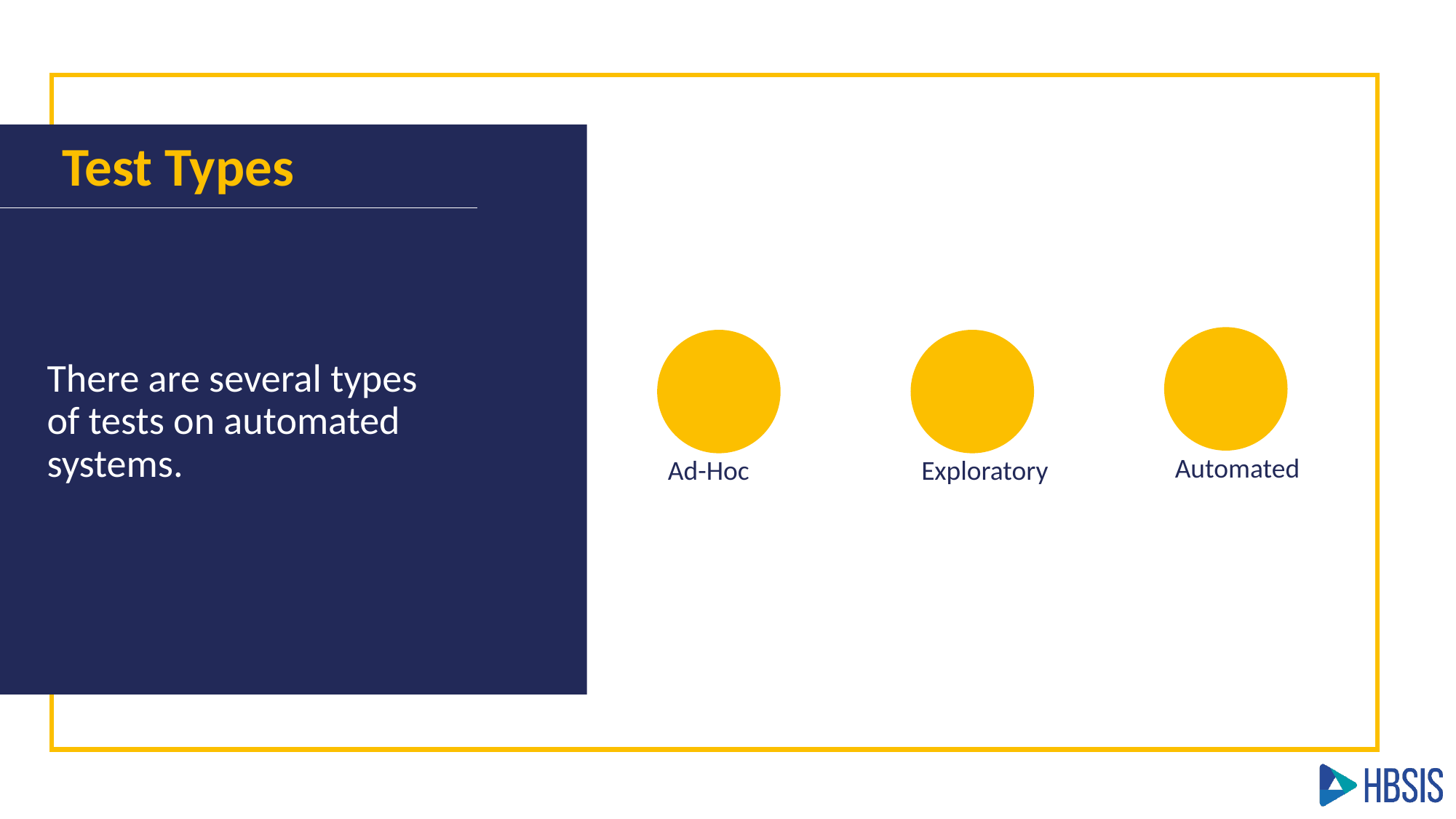

Test Types

Automated

Ad-Hoc

Exploratory
There are several types of tests on automated systems.